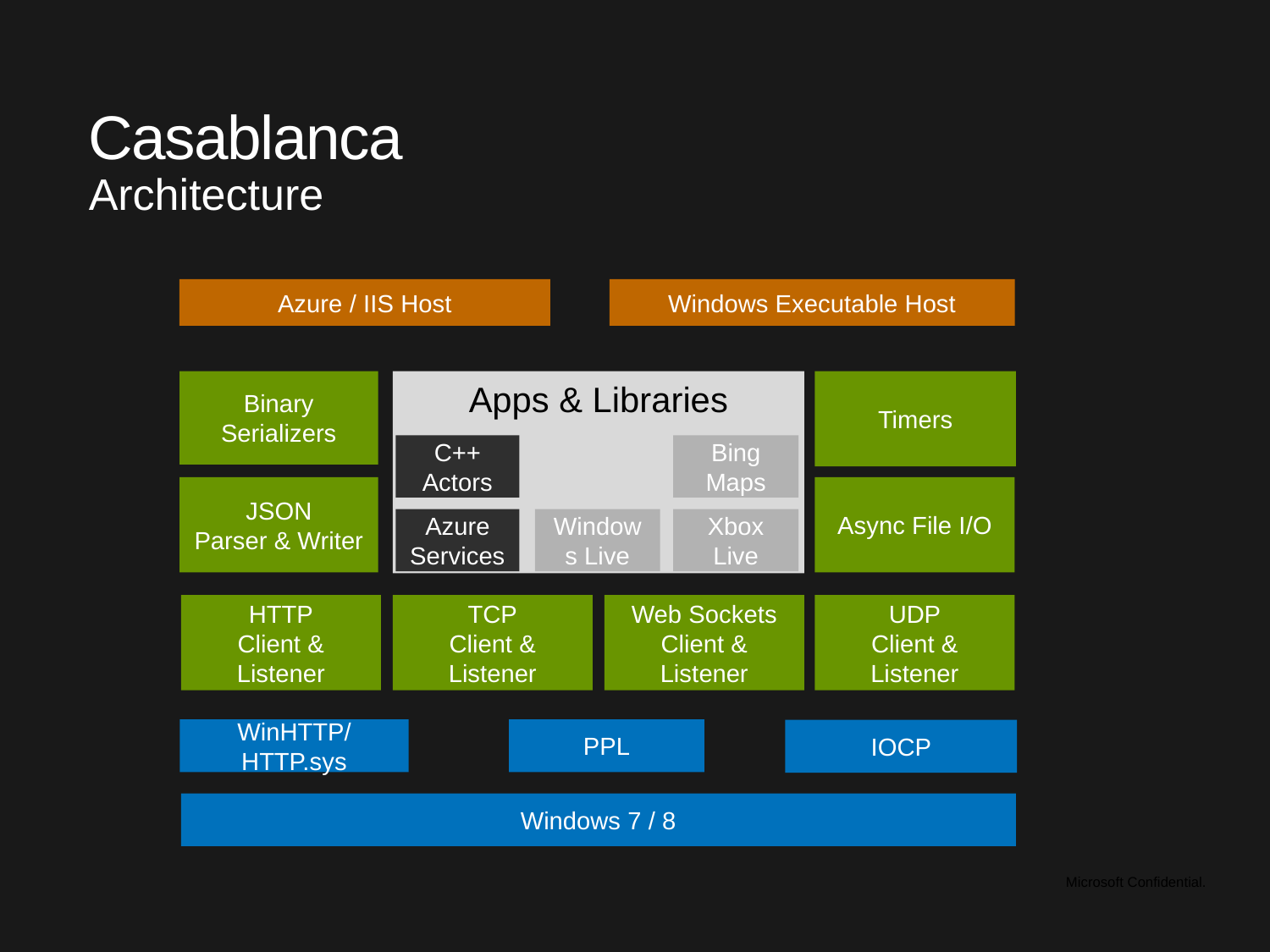

# Casablanca
Architecture
Azure / IIS Host
Windows Executable Host
Binary Serializers
JSON
Parser & Writer
Apps & Libraries
Timers
Async File I/O
C++
Actors
Bing
Maps
Azure Services
Windows Live
Xbox
Live
HTTP
Client & Listener
TCP
Client & Listener
Web Sockets
Client & Listener
UDP
Client & Listener
WinHTTP/HTTP.sys
PPL
IOCP
Windows 7 / 8